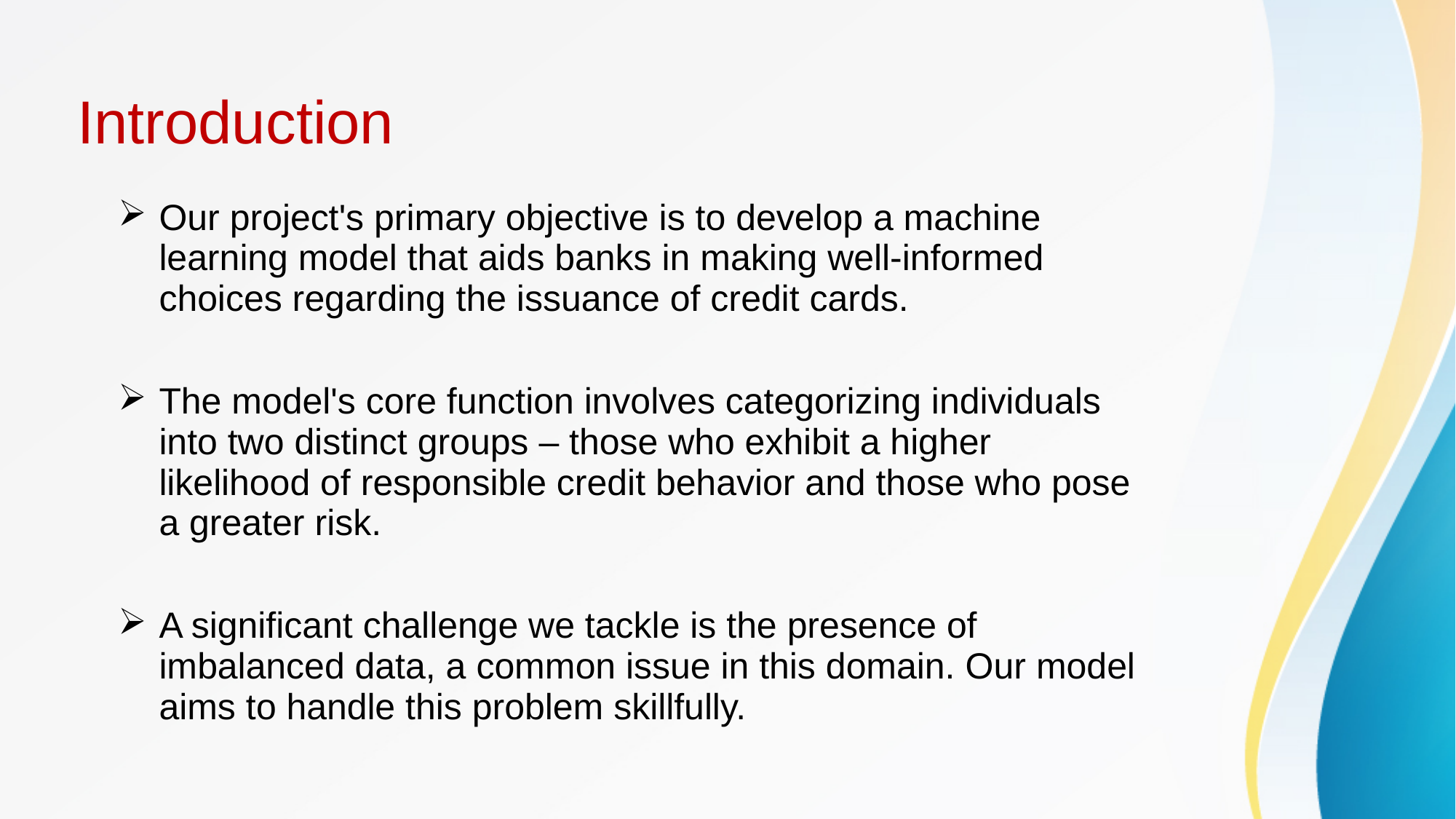

# Introduction

Our project's primary objective is to develop a machine learning model that aids banks in making well-informed choices regarding the issuance of credit cards.

The model's core function involves categorizing individuals into two distinct groups – those who exhibit a higher likelihood of responsible credit behavior and those who pose a greater risk.

A significant challenge we tackle is the presence of imbalanced data, a common issue in this domain. Our model aims to handle this problem skillfully.